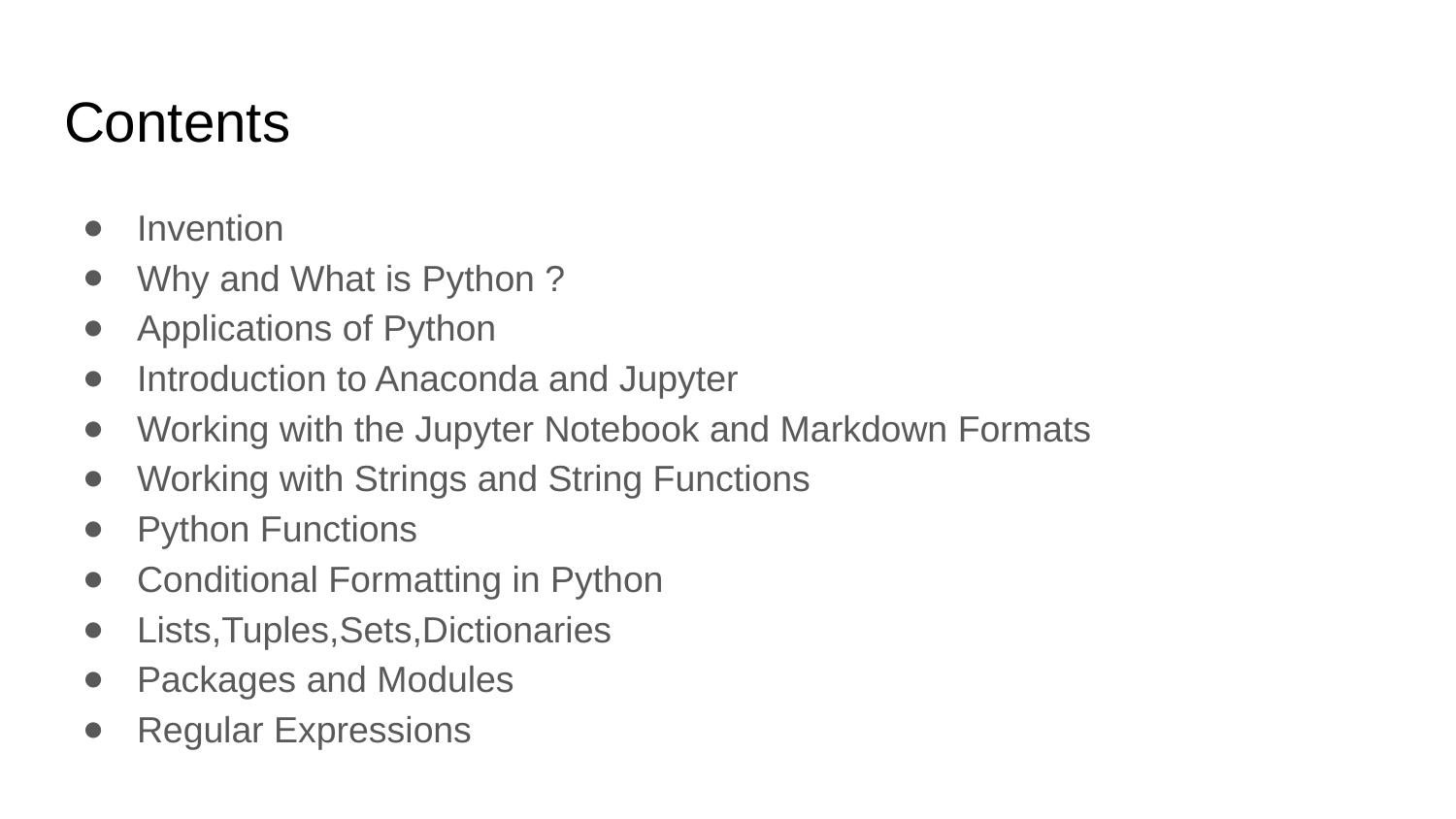

# Contents
Invention
Why and What is Python ?
Applications of Python
Introduction to Anaconda and Jupyter
Working with the Jupyter Notebook and Markdown Formats
Working with Strings and String Functions
Python Functions
Conditional Formatting in Python
Lists,Tuples,Sets,Dictionaries
Packages and Modules
Regular Expressions